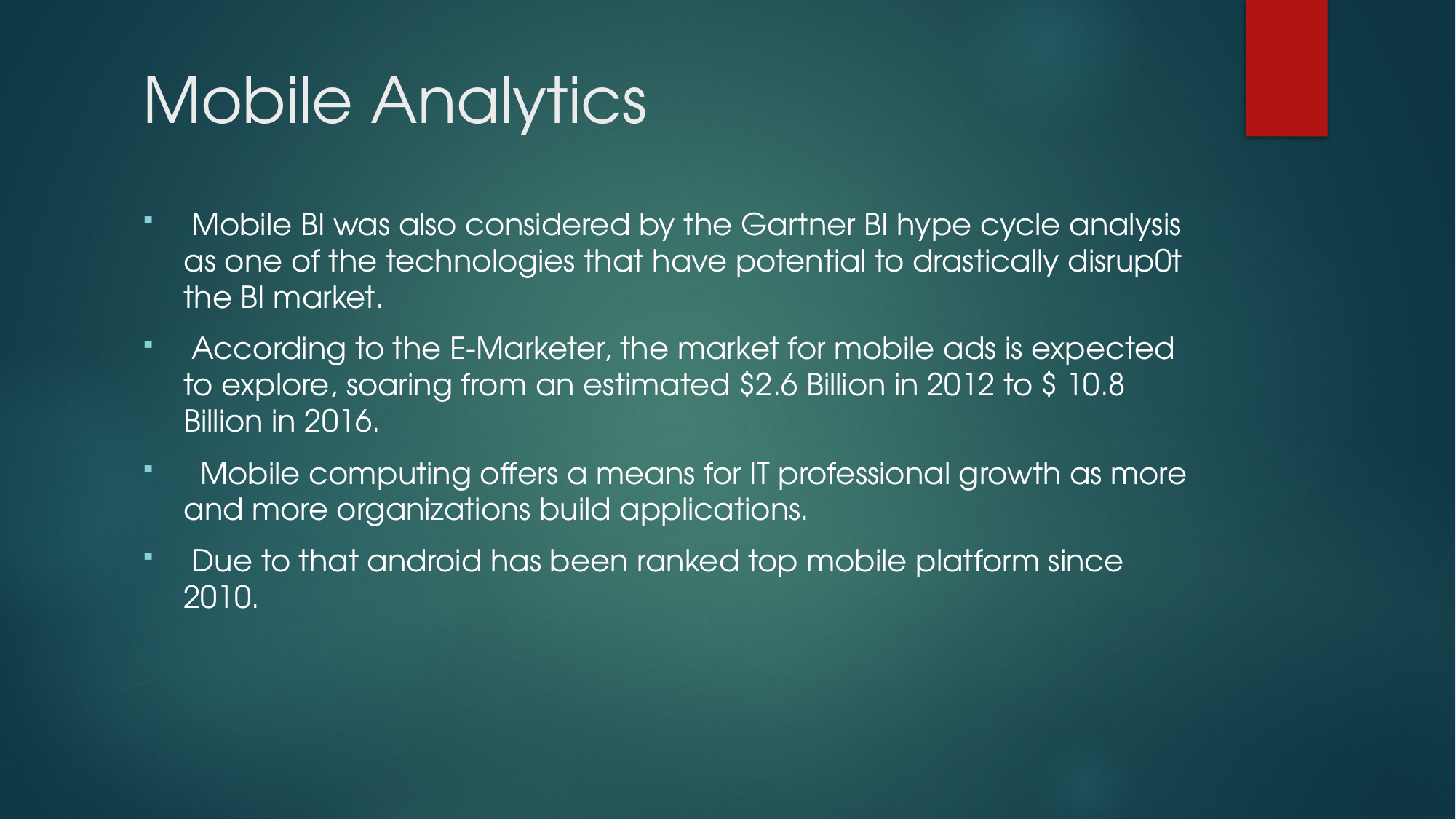

# Mobile Analytics
 Mobile BI was also considered by the Gartner BI hype cycle analysis as one of the technologies that have potential to drastically disrup0t the BI market.
 According to the E-Marketer, the market for mobile ads is expected to explore, soaring from an estimated $2.6 Billion in 2012 to $ 10.8 Billion in 2016.
  Mobile computing offers a means for IT professional growth as more and more organizations build applications.
 Due to that android has been ranked top mobile platform since	2010.